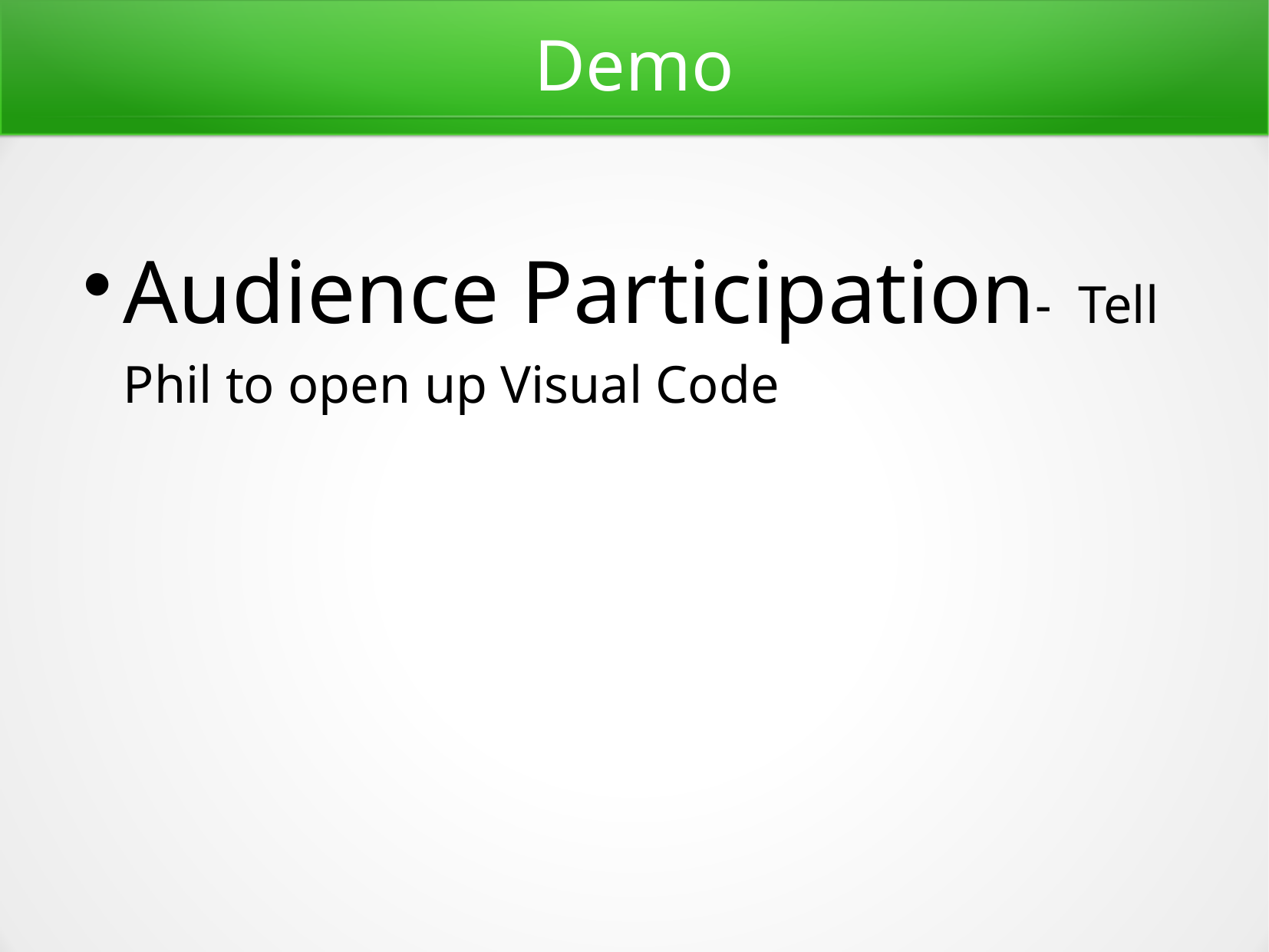

Demo
Audience Participation-  Tell Phil to open up Visual Code